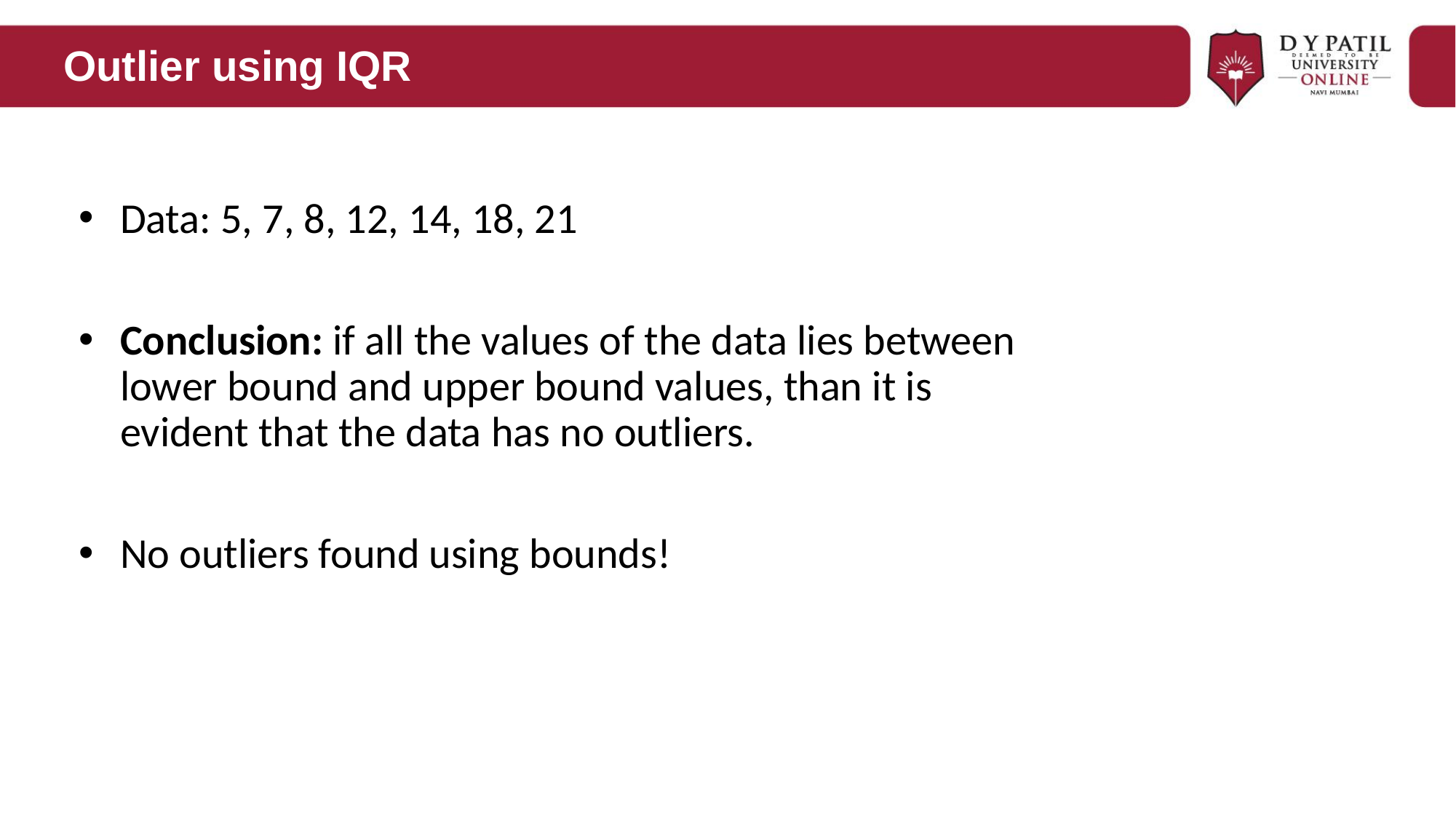

# Outlier using IQR
Data: 5, 7, 8, 12, 14, 18, 21

Conclusion: if all the values of the data lies between lower bound and upper bound values, than it is evident that the data has no outliers.

No outliers found using bounds!